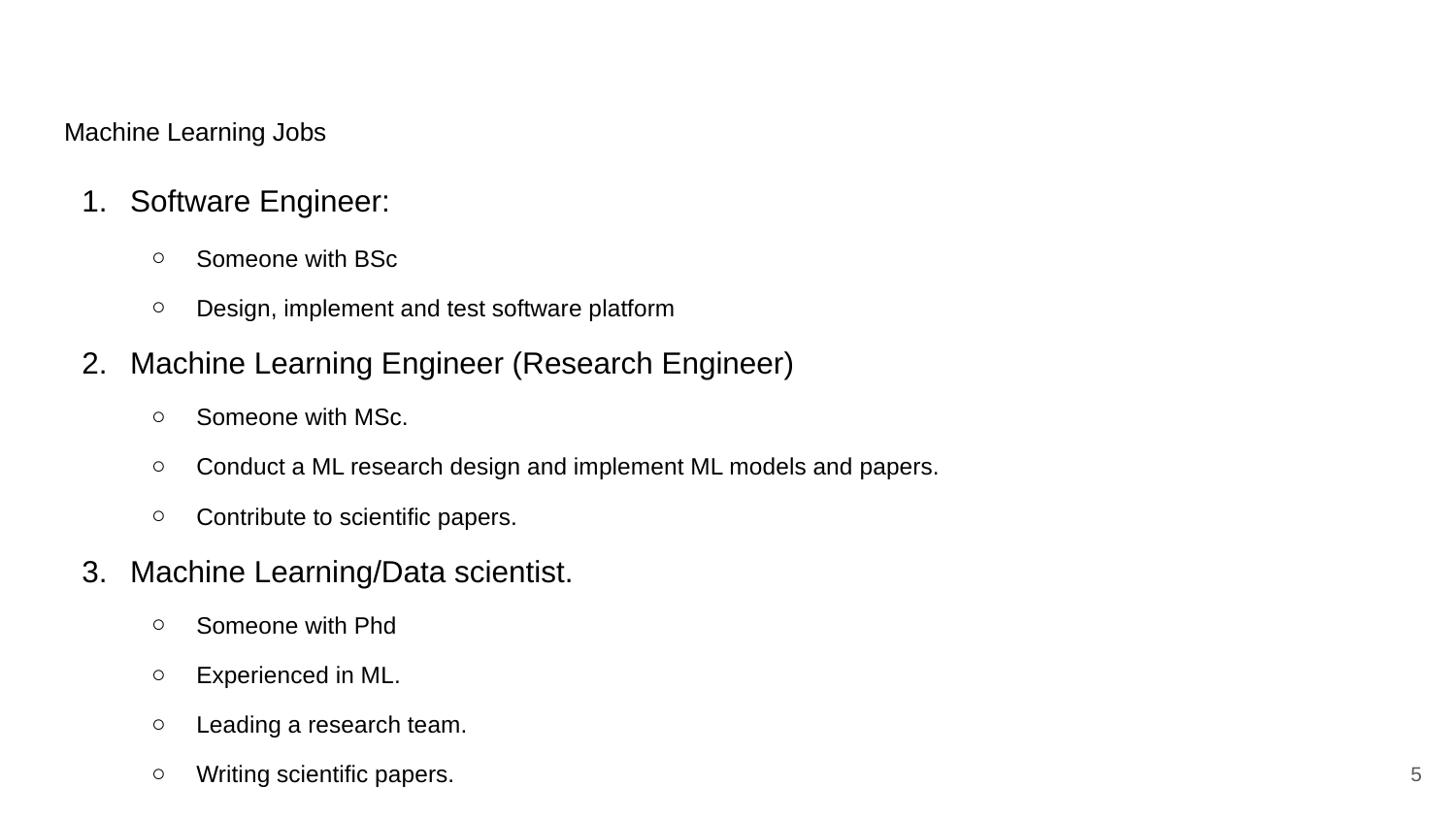

# Machine Learning Jobs
Software Engineer:
Someone with BSc
Design, implement and test software platform
Machine Learning Engineer (Research Engineer)
Someone with MSc.
Conduct a ML research design and implement ML models and papers.
Contribute to scientific papers.
Machine Learning/Data scientist.
Someone with Phd
Experienced in ML.
Leading a research team.
Writing scientific papers.
5